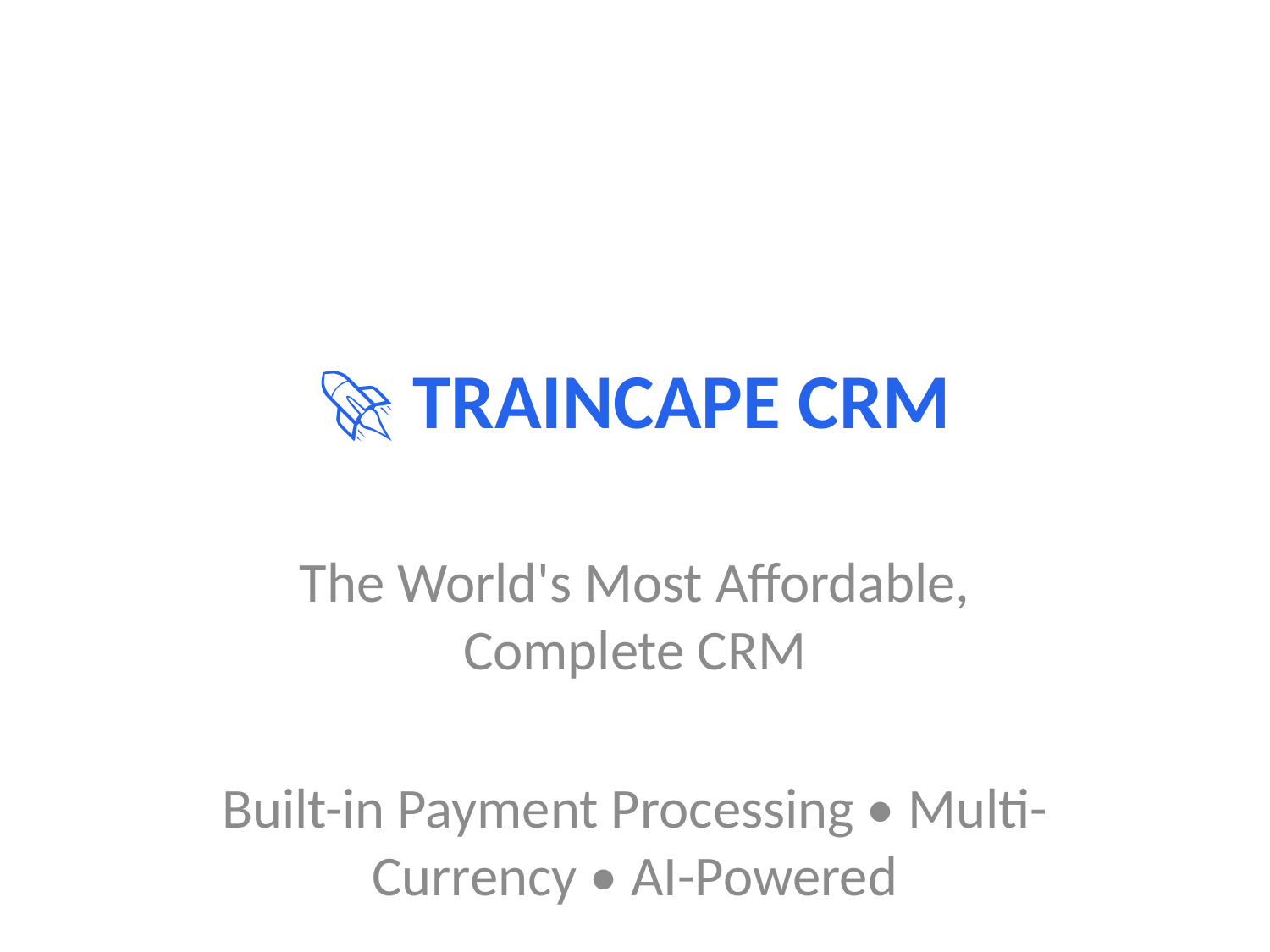

# 🚀 TRAINCAPE CRM
The World's Most Affordable, Complete CRM

Built-in Payment Processing • Multi-Currency • AI-Powered

Presented by: [Your Name]
Date: [Current Date]
Contact: sales@traincapetech.in